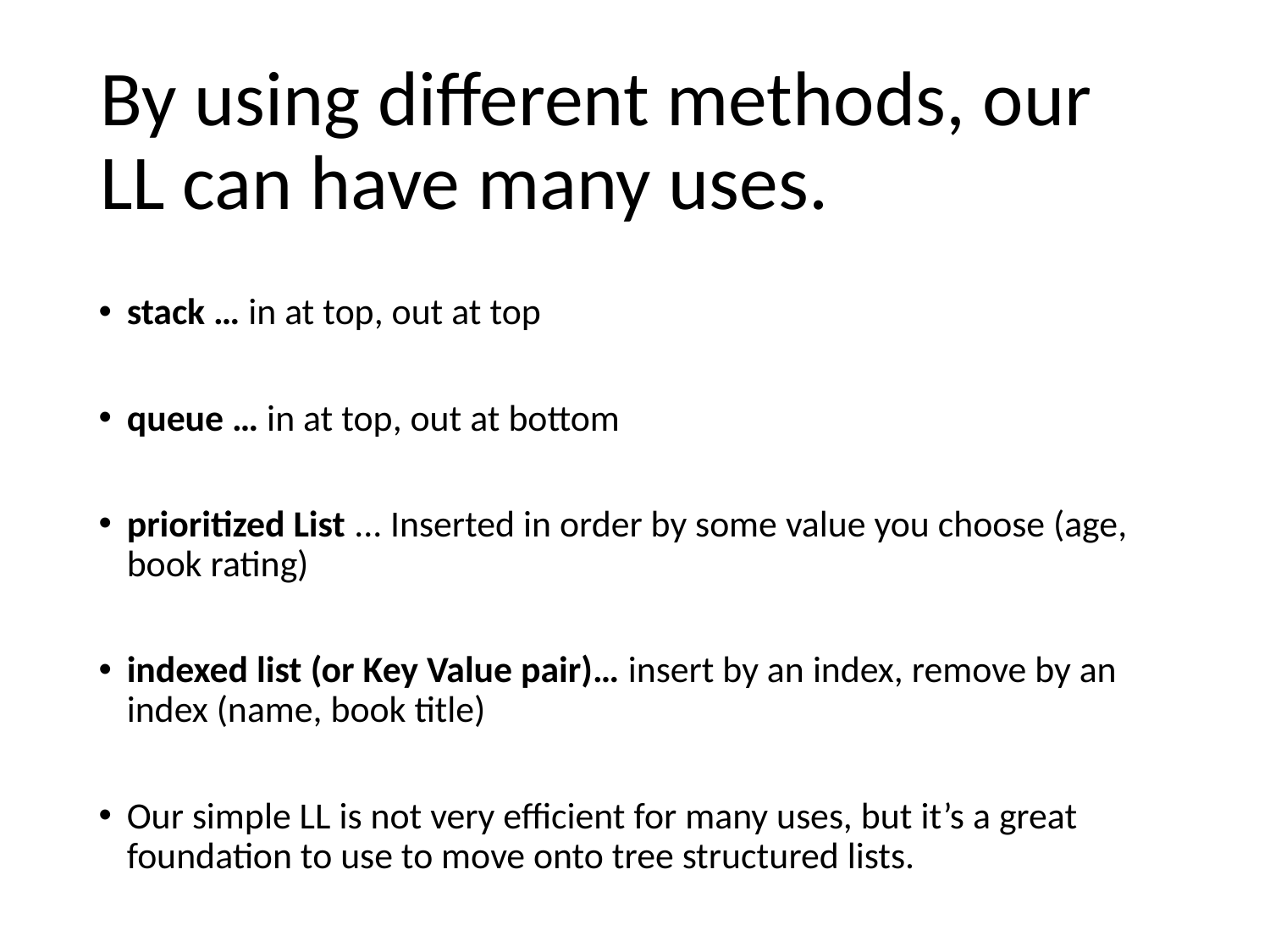

# By using different methods, our LL can have many uses.
stack … in at top, out at top

queue … in at top, out at bottom

prioritized List ... Inserted in order by some value you choose (age, book rating)

indexed list (or Key Value pair)… insert by an index, remove by an index (name, book title)

Our simple LL is not very efficient for many uses, but it’s a great foundation to use to move onto tree structured lists.